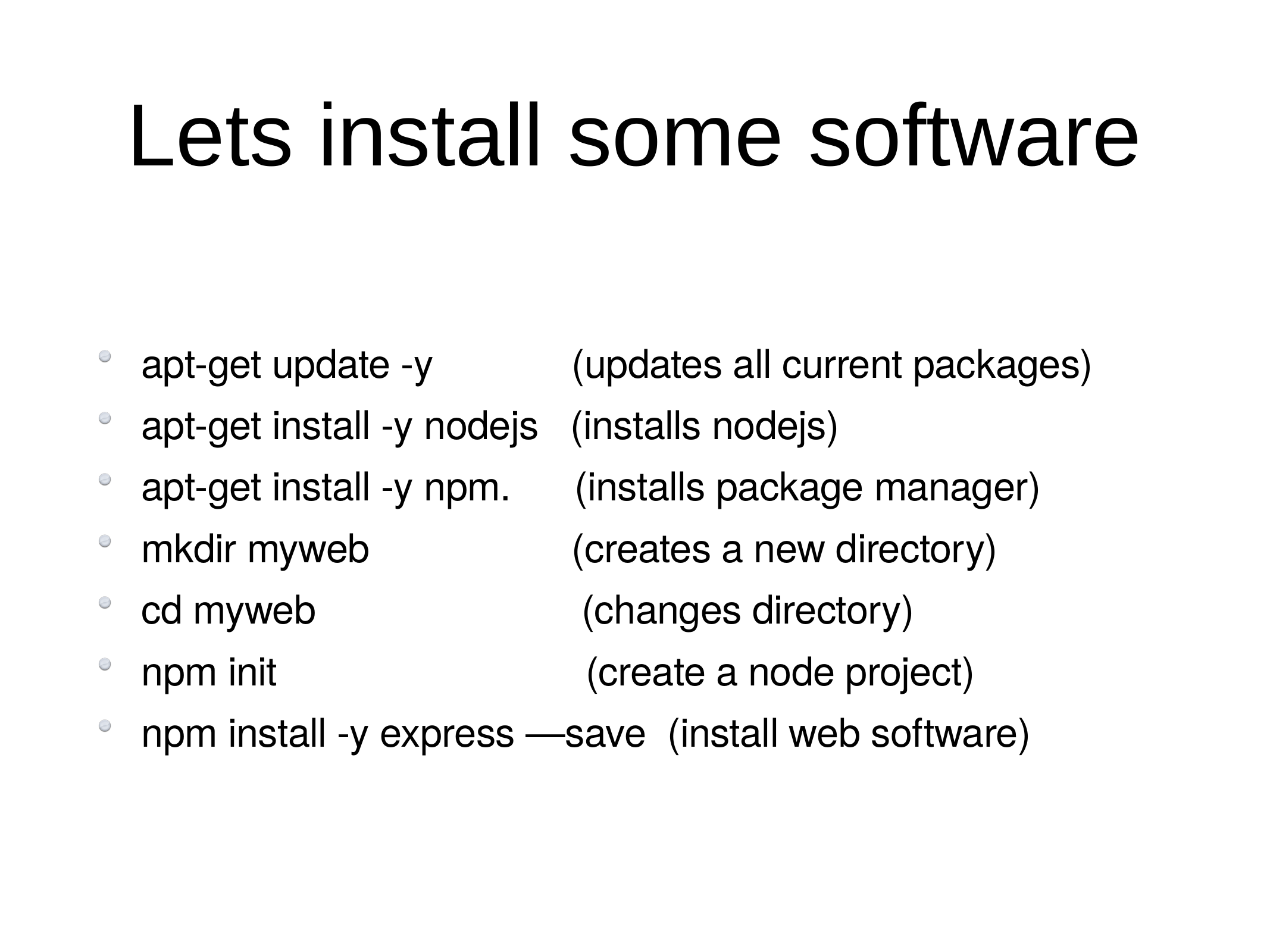

# Lets install some software
apt-get update -y             (updates all current packages)
apt-get install -y nodejs   (installs nodejs)
apt-get install -y npm.      (installs package manager)
mkdir myweb                   (creates a new directory)
cd myweb                         (changes directory)
npm init                             (create a node project)
npm install -y express —save  (install web software)